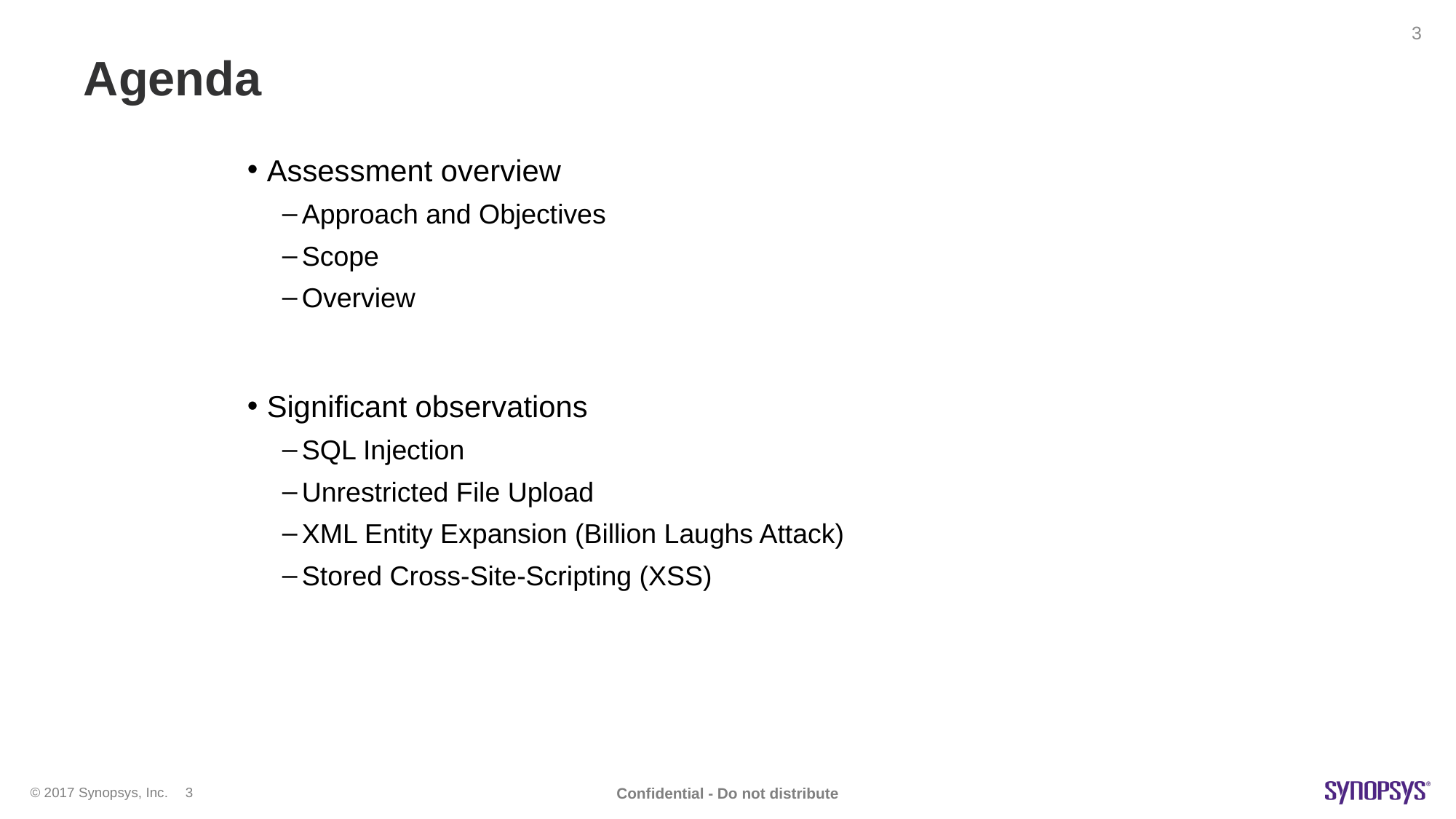

# Agenda
3
Assessment overview
Approach and Objectives
Scope
Overview

Significant observations
SQL Injection
Unrestricted File Upload
XML Entity Expansion (Billion Laughs Attack)
Stored Cross-Site-Scripting (XSS)